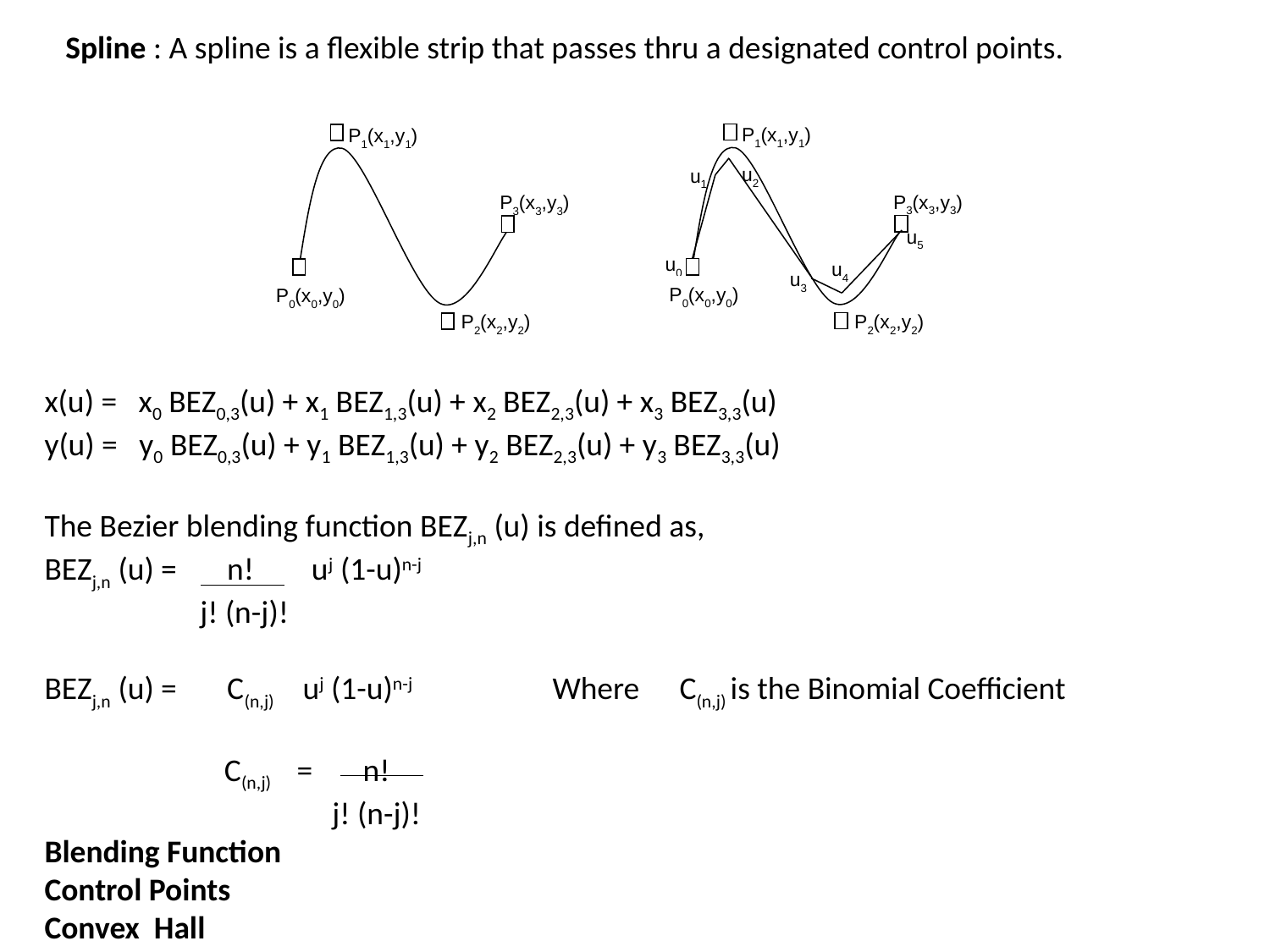

Spline : A spline is a flexible strip that passes thru a designated control points.
P1(x1,y1)

P3(x3,y3)

P0(x0,y0)
P2(x2,y2)

u2
u1
u5
u0
u4
u3
P1(x1,y1)

P3(x3,y3)

P0(x0,y0)
P2(x2,y2)

x(u) =   x0 BEZ0,3(u) + x1 BEZ1,3(u) + x2 BEZ2,3(u) + x3 BEZ3,3(u)
y(u) =   y0 BEZ0,3(u) + y1 BEZ1,3(u) + y2 BEZ2,3(u) + y3 BEZ3,3(u)

The Bezier blending function BEZj,n (u) is defined as,
BEZj,n (u) =       n!        uj (1-u)n-j
	    j! (n-j)!

BEZj,n (u) =       C(n,j)    uj (1-u)n-j		Where 	C(n,j) is the Binomial Coefficient

                         C(n,j)    =       n!
                                        j! (n-j)!
Blending Function
Control Points
Convex  Hall